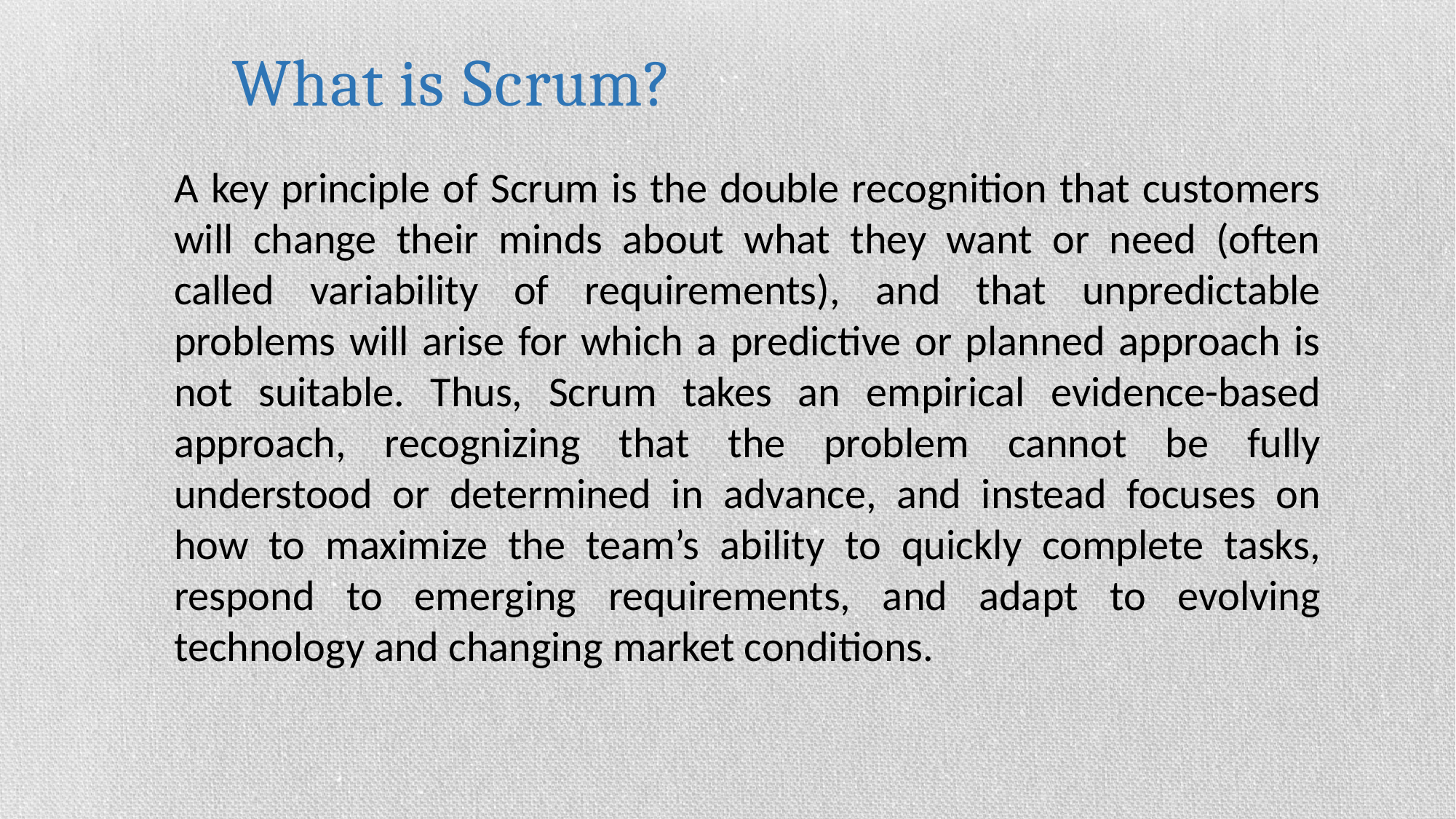

What is Scrum?
A key principle of Scrum is the double recognition that customers will change their minds about what they want or need (often called variability of requirements), and that unpredictable problems will arise for which a predictive or planned approach is not suitable. Thus, Scrum takes an empirical evidence-based approach, recognizing that the problem cannot be fully understood or determined in advance, and instead focuses on how to maximize the team’s ability to quickly complete tasks, respond to emerging requirements, and adapt to evolving technology and changing market conditions.